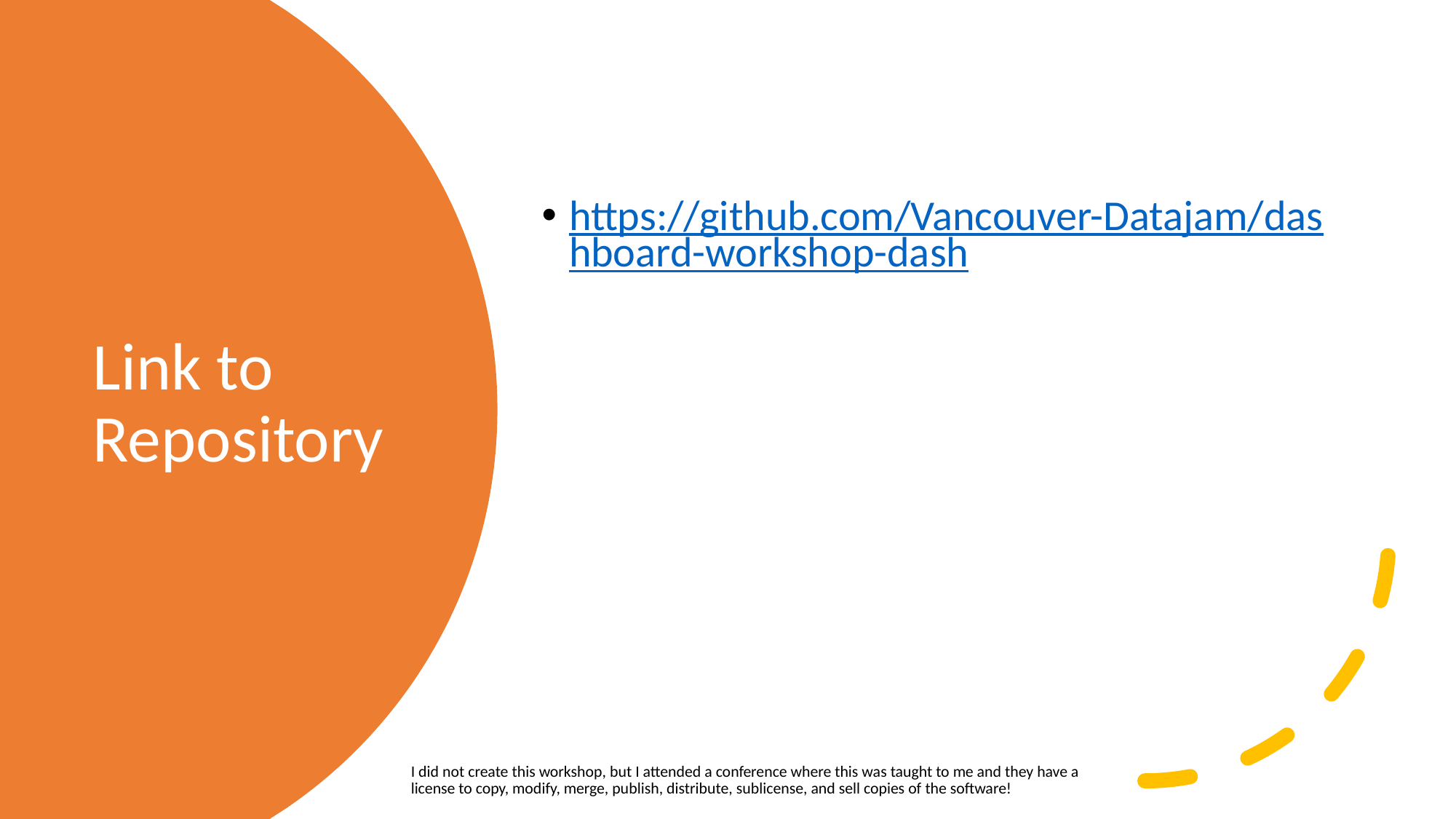

https://github.com/Vancouver-Datajam/dashboard-workshop-dash

# Link to Repository

I did not create this workshop, but I attended a conference where this was taught to me and they have a license to copy, modify, merge, publish, distribute, sublicense, and sell copies of the software!